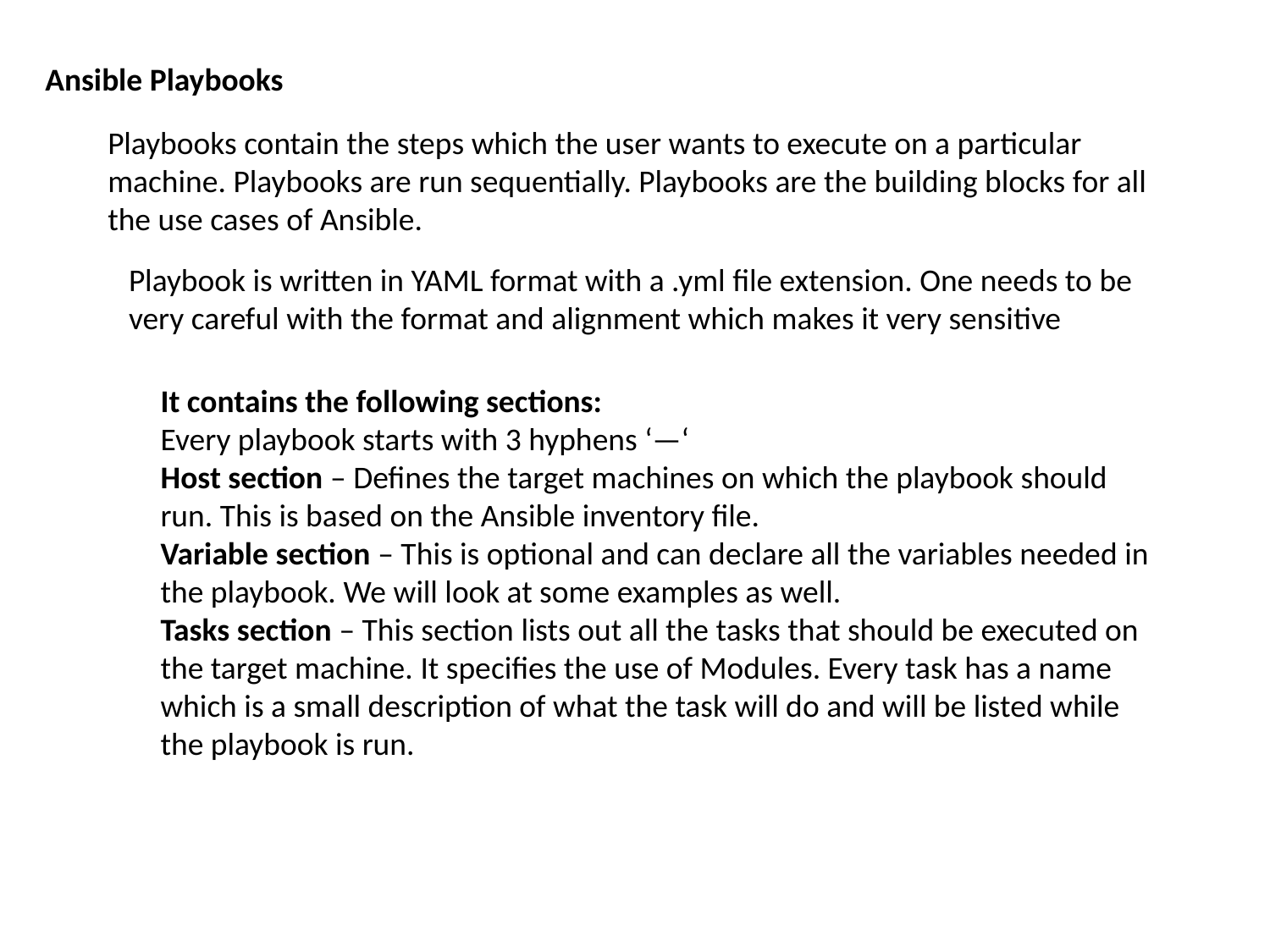

Ansible Playbooks
Playbooks contain the steps which the user wants to execute on a particular machine. Playbooks are run sequentially. Playbooks are the building blocks for all the use cases of Ansible.
Playbook is written in YAML format with a .yml file extension. One needs to be very careful with the format and alignment which makes it very sensitive
It contains the following sections:
Every playbook starts with 3 hyphens ‘—‘
Host section – Defines the target machines on which the playbook should run. This is based on the Ansible inventory file.
Variable section – This is optional and can declare all the variables needed in the playbook. We will look at some examples as well.
Tasks section – This section lists out all the tasks that should be executed on the target machine. It specifies the use of Modules. Every task has a name which is a small description of what the task will do and will be listed while the playbook is run.